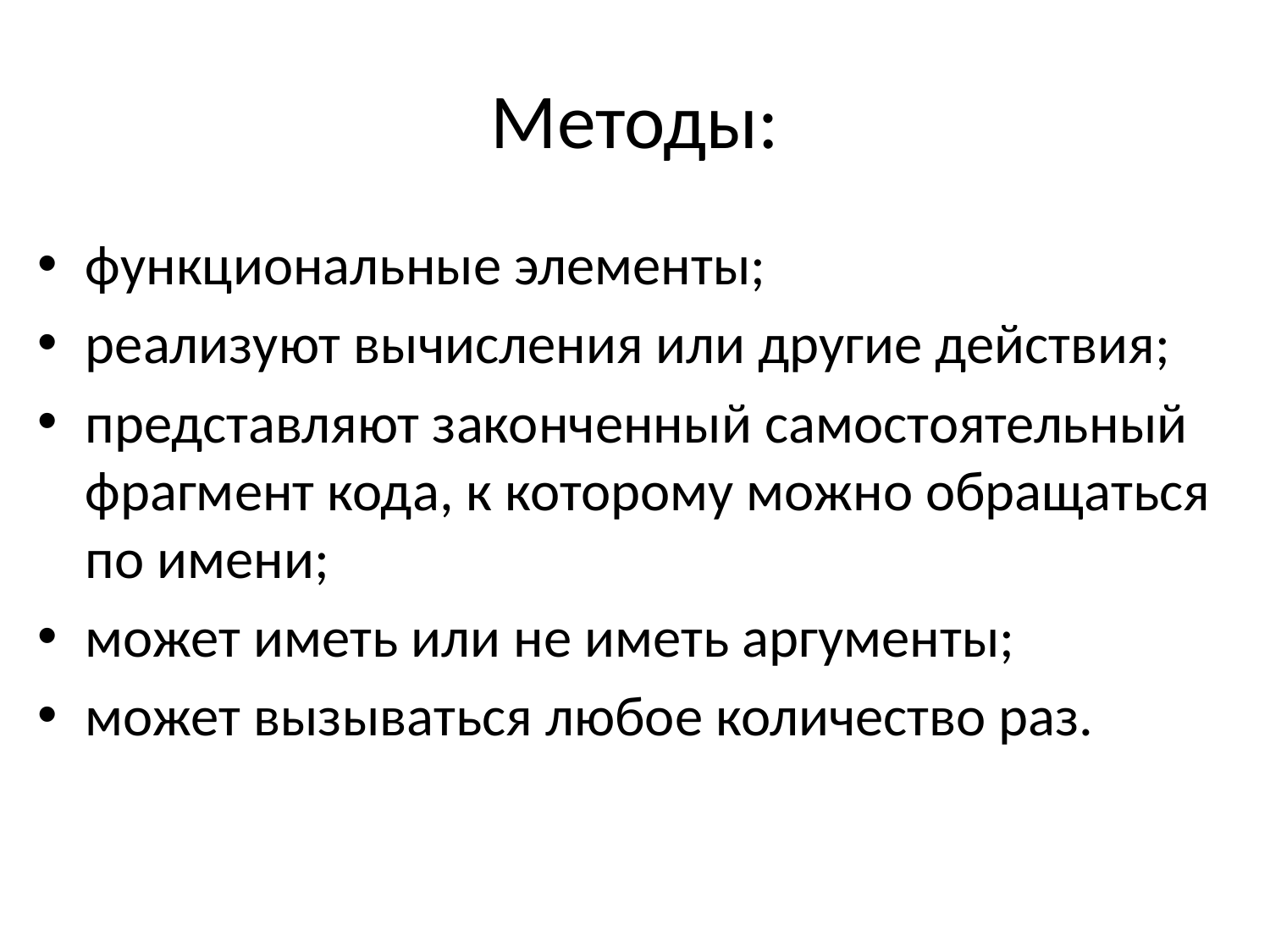

# Методы:
функциональные элементы;
реализуют вычисления или другие действия;
представляют законченный самостоятельный фрагмент кода, к которому можно обращаться по имени;
может иметь или не иметь аргументы;
может вызываться любое количество раз.